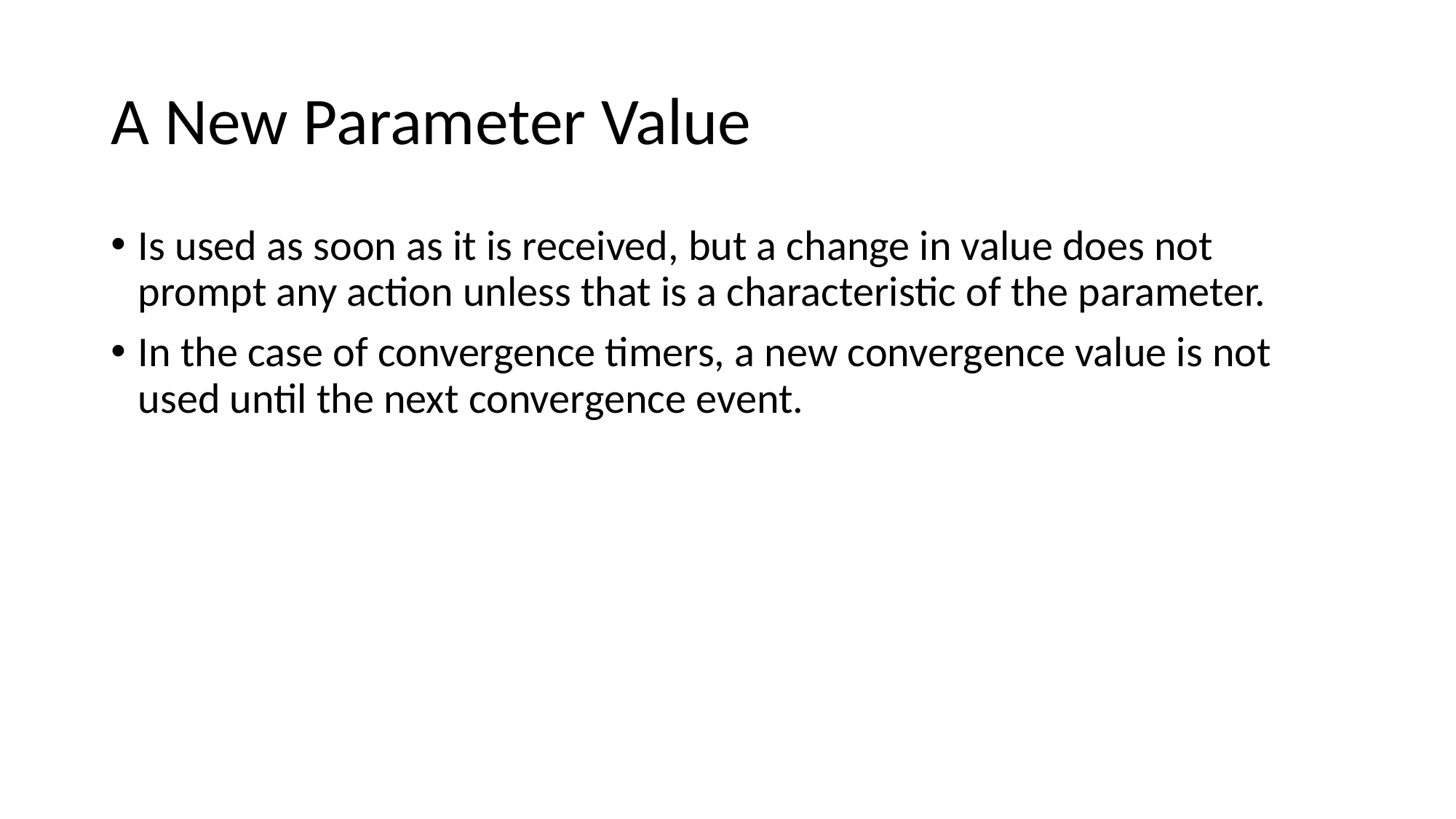

# A New Parameter Value
Is used as soon as it is received, but a change in value does not prompt any action unless that is a characteristic of the parameter.
In the case of convergence timers, a new convergence value is not used until the next convergence event.